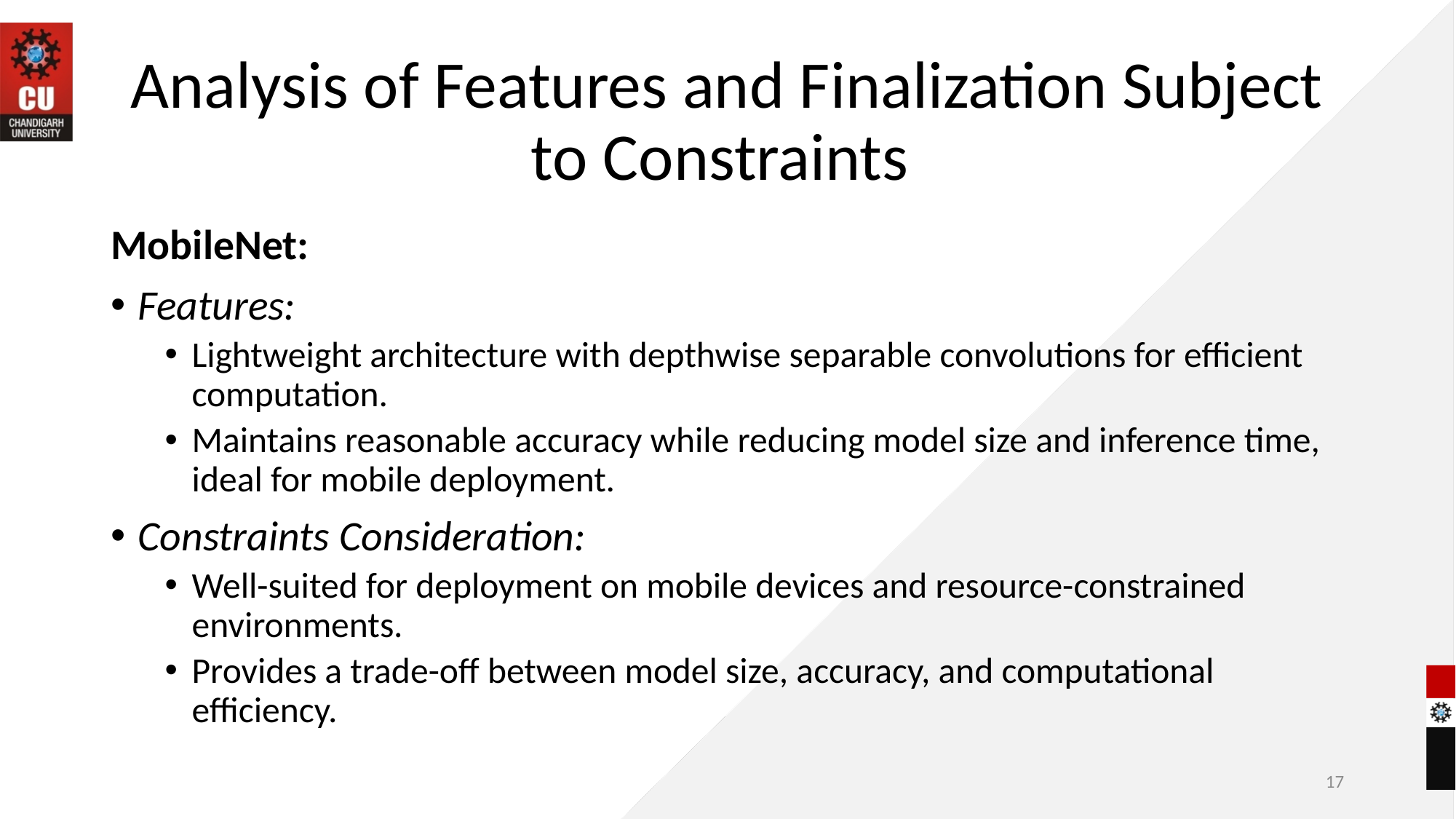

# Analysis of Features and Finalization Subject to Constraints
MobileNet:
Features:
Lightweight architecture with depthwise separable convolutions for efficient computation.
Maintains reasonable accuracy while reducing model size and inference time, ideal for mobile deployment.
Constraints Consideration:
Well-suited for deployment on mobile devices and resource-constrained environments.
Provides a trade-off between model size, accuracy, and computational efficiency.
17